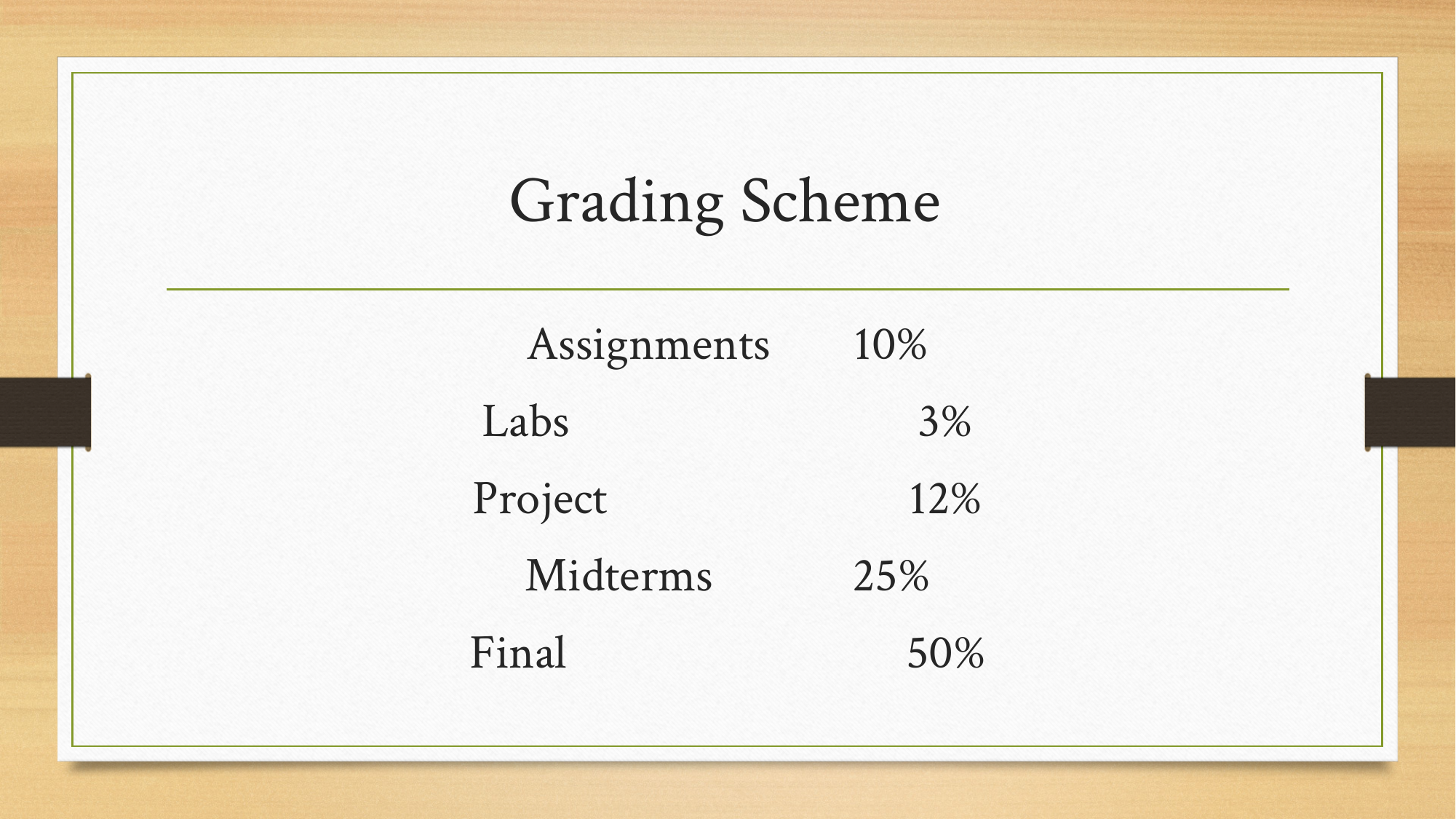

# Grading Scheme
Assignments 	10%
Labs 				3%
Project 			12%
Midterms 		25%
Final 				50%